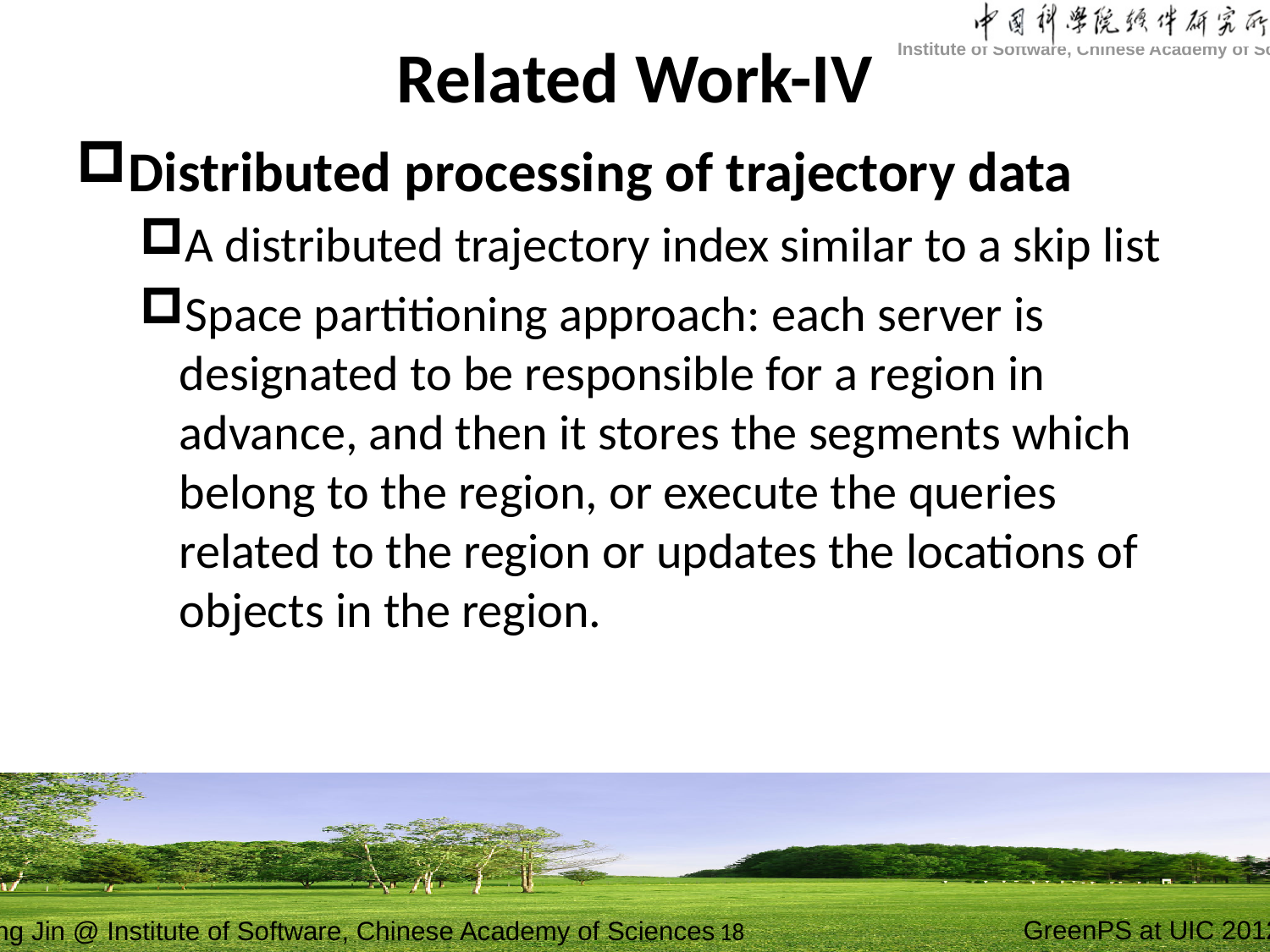

# Related Work-IV
Distributed processing of trajectory data
A distributed trajectory index similar to a skip list
Space partitioning approach: each server is designated to be responsible for a region in advance, and then it stores the segments which belong to the region, or execute the queries related to the region or updates the locations of objects in the region.